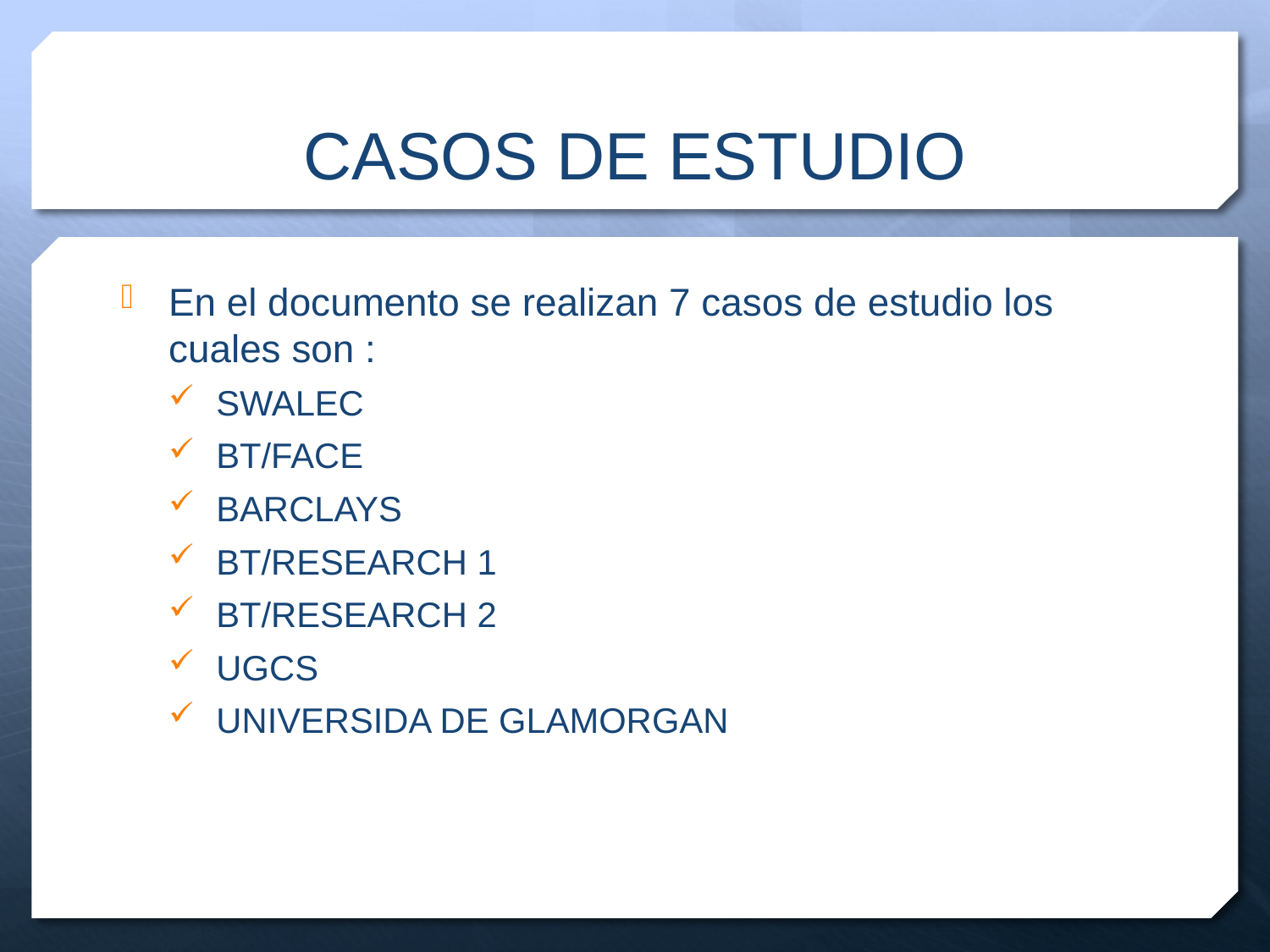

# CASOS DE ESTUDIO
En el documento se realizan 7 casos de estudio los cuales son :
SWALEC
BT/FACE
BARCLAYS
BT/RESEARCH 1
BT/RESEARCH 2
UGCS
UNIVERSIDA DE GLAMORGAN